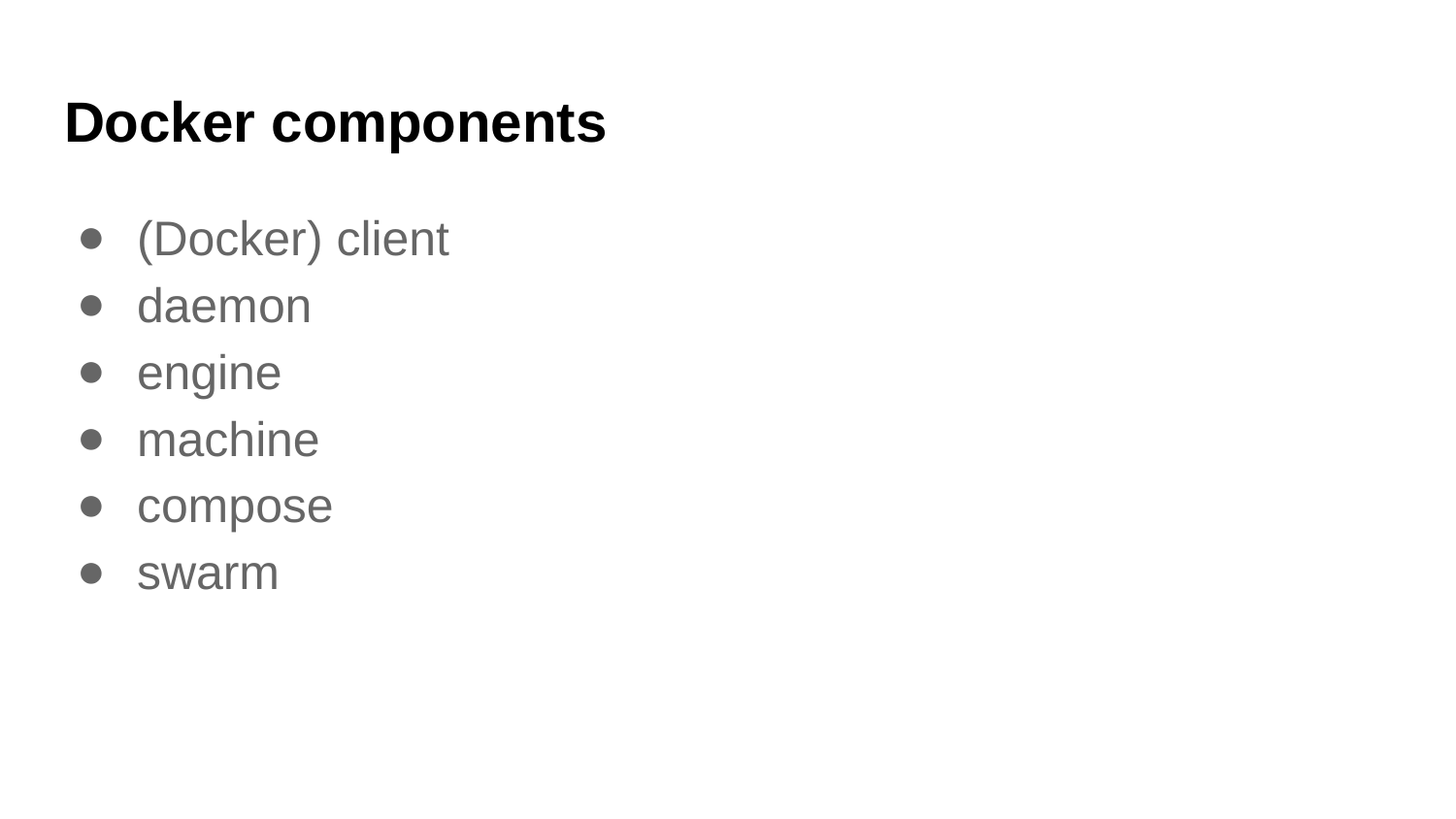

# Docker components
(Docker) client
daemon
engine
machine
compose
swarm